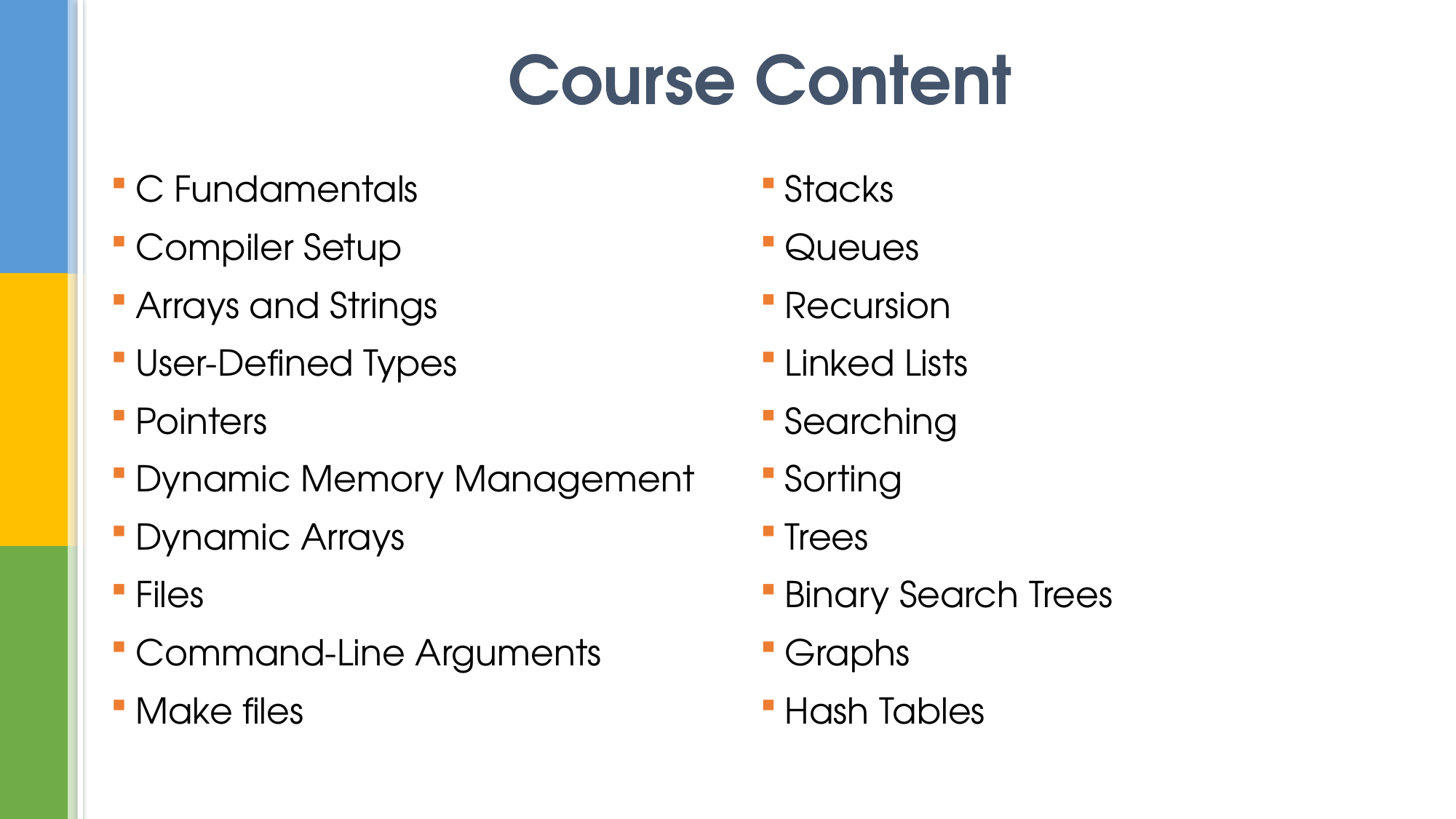

# Course Content
C Fundamentals
Compiler Setup
Arrays and Strings
User-Defined Types
Pointers
Dynamic Memory Management
Dynamic Arrays
Files
Command-Line Arguments
Make files
Stacks
Queues
Recursion
Linked Lists
Searching
Sorting
Trees
Binary Search Trees
Graphs
Hash Tables